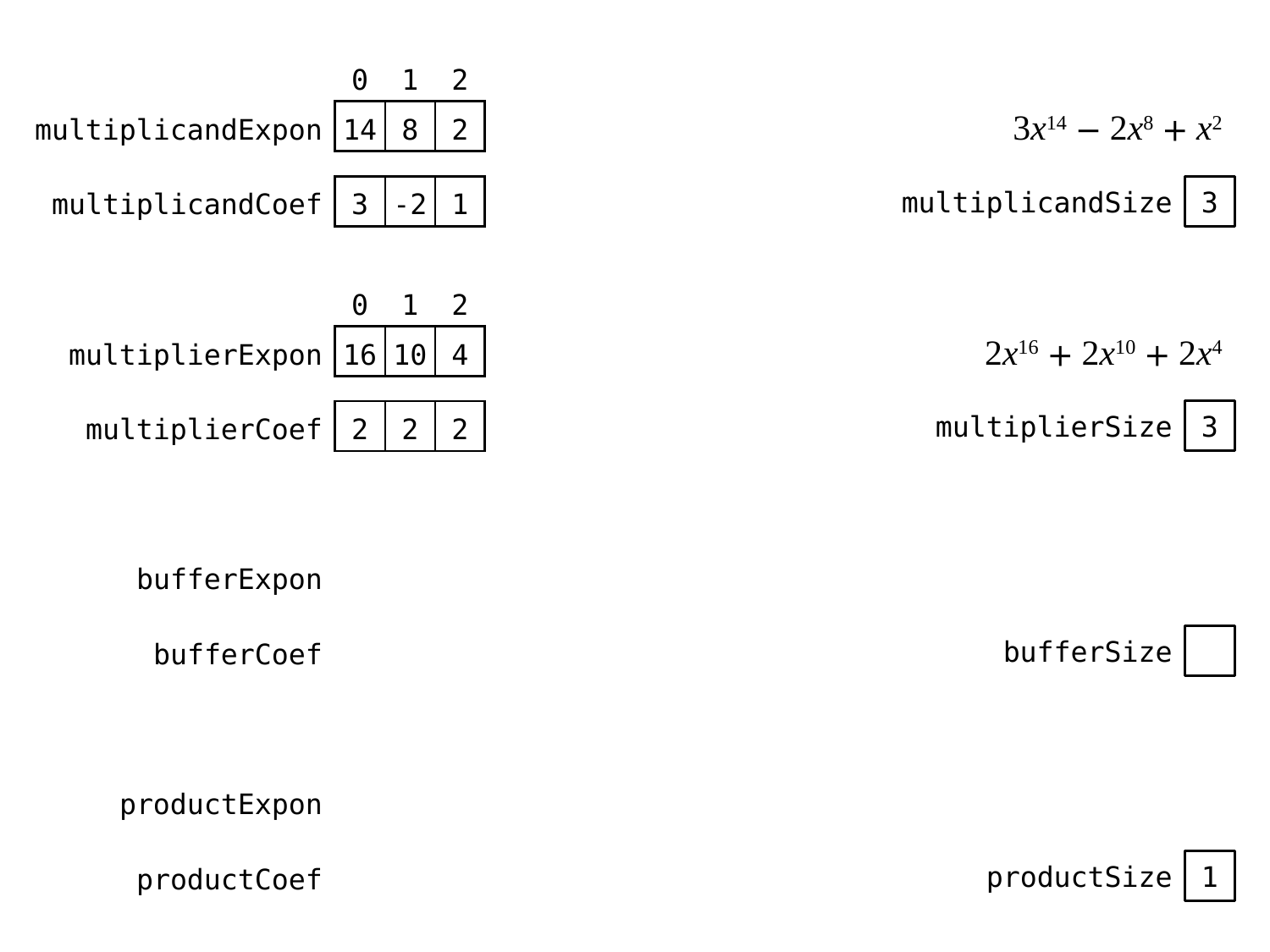

|  | 0 | 1 | 2 |
| --- | --- | --- | --- |
| multiplicandExpon | 14 | 8 | 2 |
3x14 − 2x8 + x2
| multiplicandCoef | 3 | -2 | 1 |
| --- | --- | --- | --- |
multiplicandSize
3
|  | 0 | 1 | 2 |
| --- | --- | --- | --- |
| multiplierExpon | 16 | 10 | 4 |
2x16 + 2x10 + 2x4
| multiplierCoef | 2 | 2 | 2 |
| --- | --- | --- | --- |
multiplierSize
3
|  |
| --- |
| bufferExpon |
| bufferCoef |
| --- |
bufferSize

|  |
| --- |
| productExpon |
| productCoef |
| --- |
productSize
1